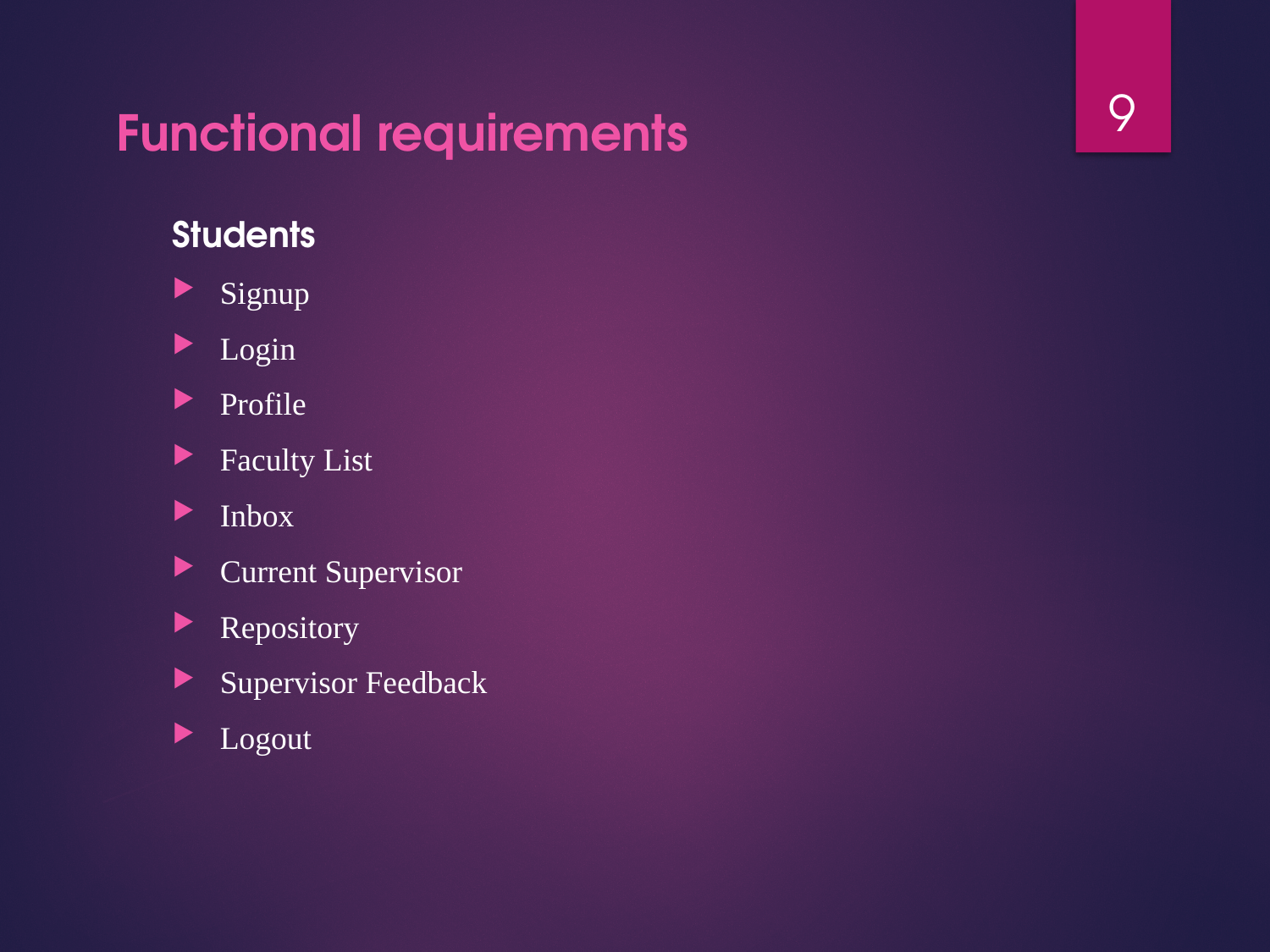

9
# Functional requirements
Students
Signup
Login
Profile
Faculty List
Inbox
Current Supervisor
Repository
Supervisor Feedback
Logout